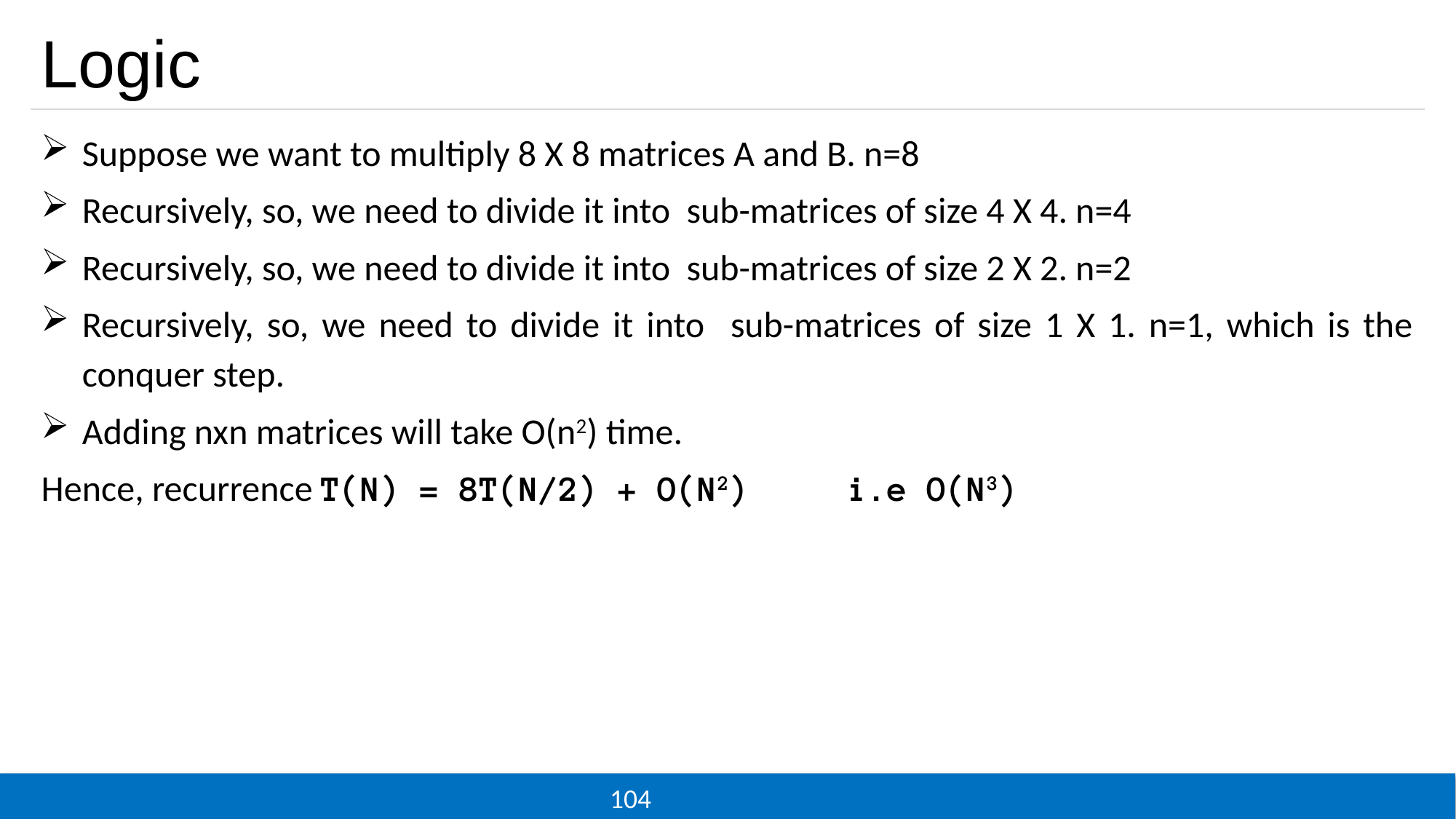

# Logic
Suppose we want to multiply 8 X 8 matrices A and B. n=8
Recursively, so, we need to divide it into  sub-matrices of size 4 X 4. n=4
Recursively, so, we need to divide it into  sub-matrices of size 2 X 2. n=2
Recursively, so, we need to divide it into  sub-matrices of size 1 X 1. n=1, which is the conquer step.
Adding nxn matrices will take O(n2) time.
Hence, recurrence T(N) = 8T(N/2) + O(N2)     i.e O(N3)

104